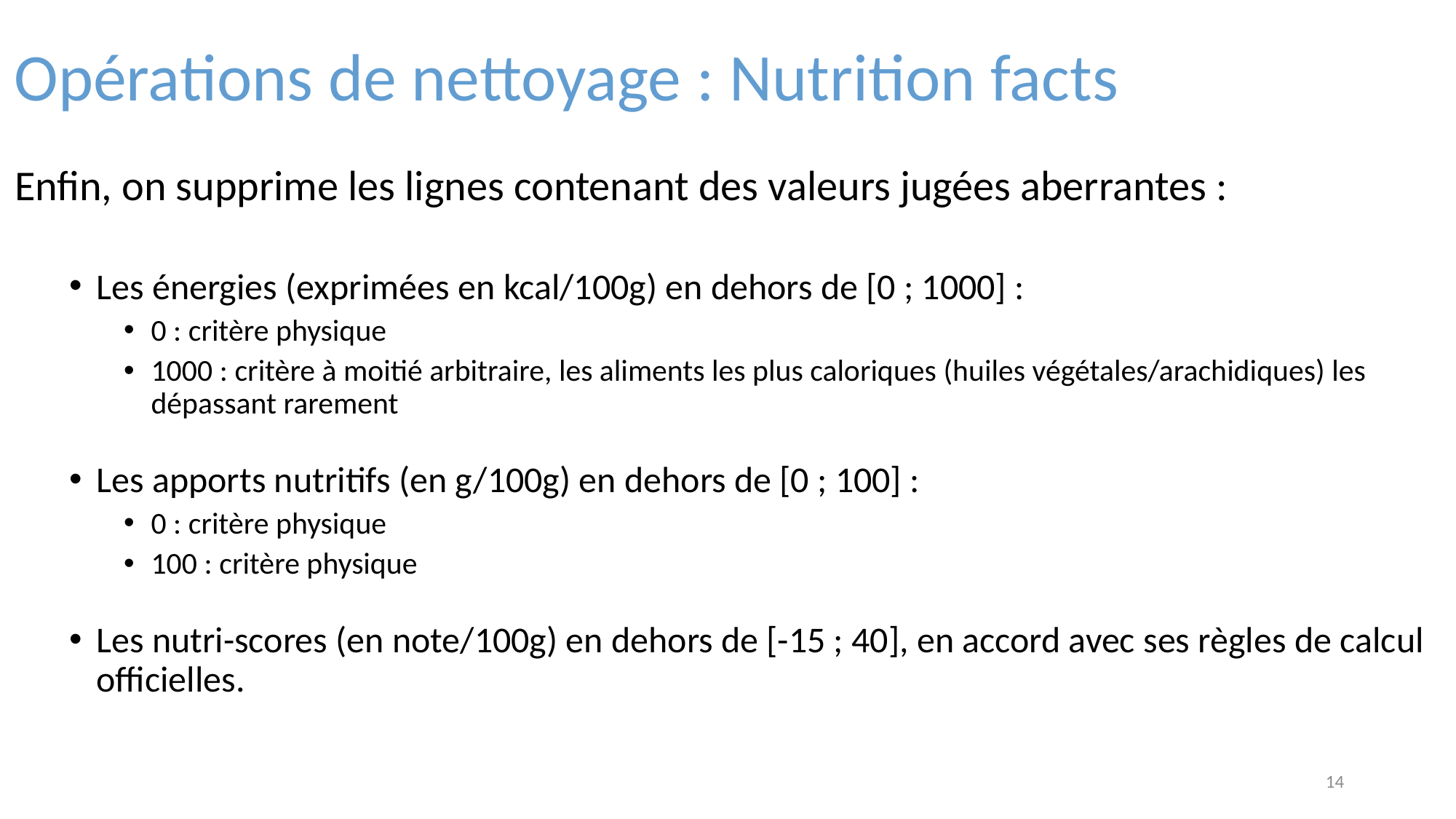

Opérations de nettoyage : Nutrition facts
Enfin, on supprime les lignes contenant des valeurs jugées aberrantes :
Les énergies (exprimées en kcal/100g) en dehors de [0 ; 1000] :
0 : critère physique
1000 : critère à moitié arbitraire, les aliments les plus caloriques (huiles végétales/arachidiques) les dépassant rarement
Les apports nutritifs (en g/100g) en dehors de [0 ; 100] :
0 : critère physique
100 : critère physique
Les nutri-scores (en note/100g) en dehors de [-15 ; 40], en accord avec ses règles de calcul officielles.

14